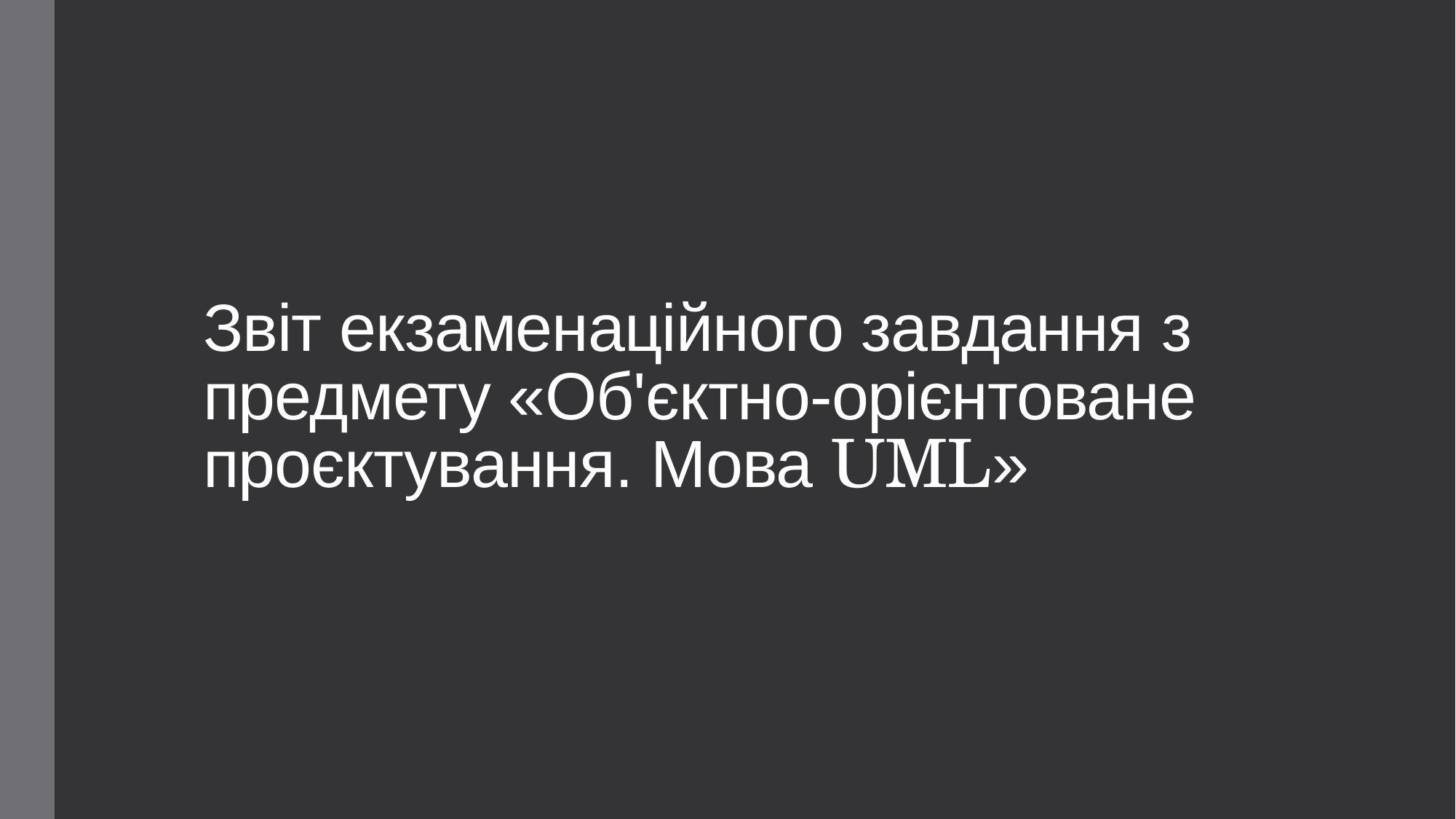

# Звіт екзаменаційного завдання з предмету «Об'єктно-орієнтоване проєктування. Мова UML»